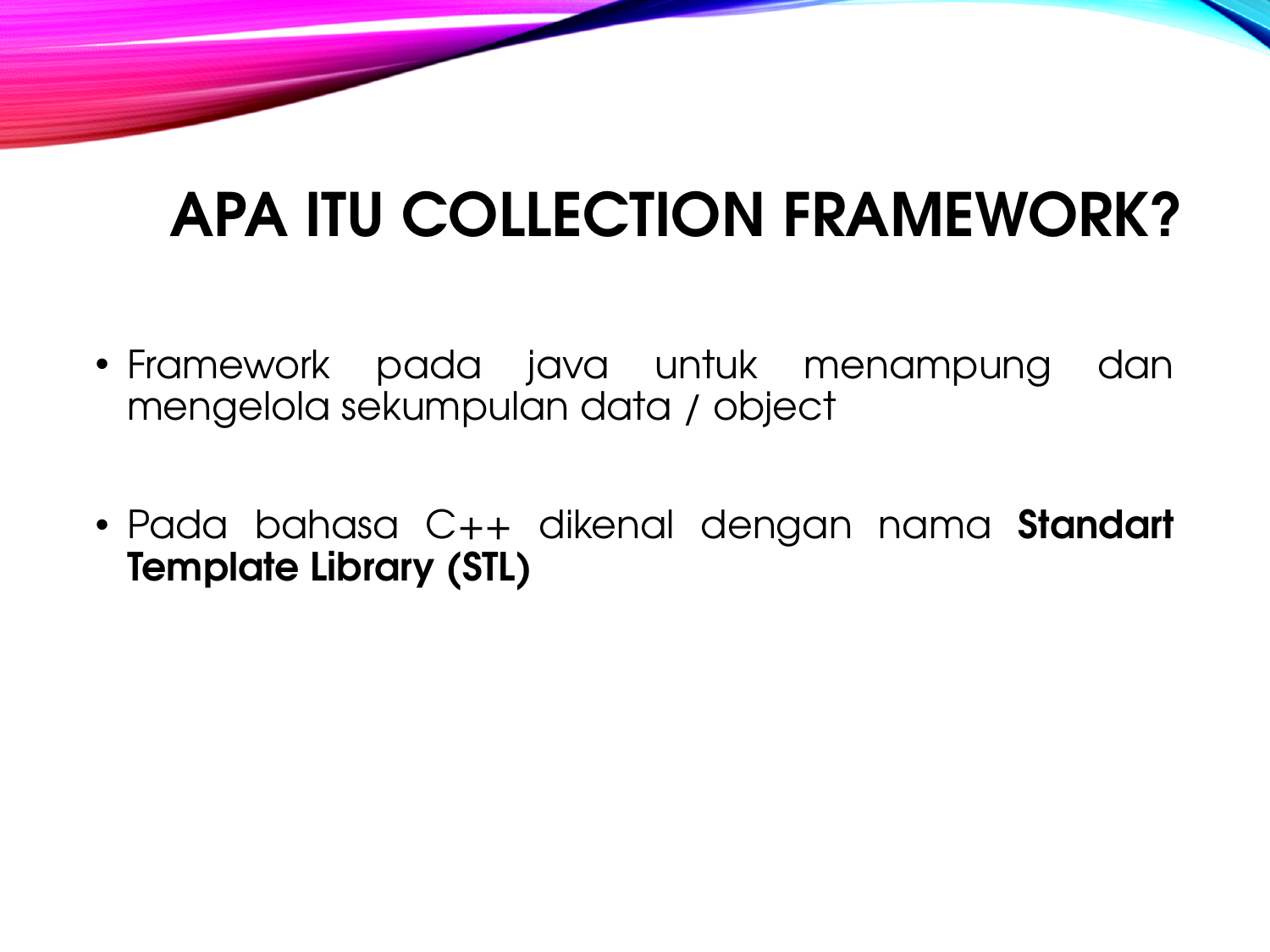

# Apa itu collection framework?
Framework pada java untuk menampung dan mengelola sekumpulan data / object

Pada bahasa C++ dikenal dengan nama Standart Template Library (STL)